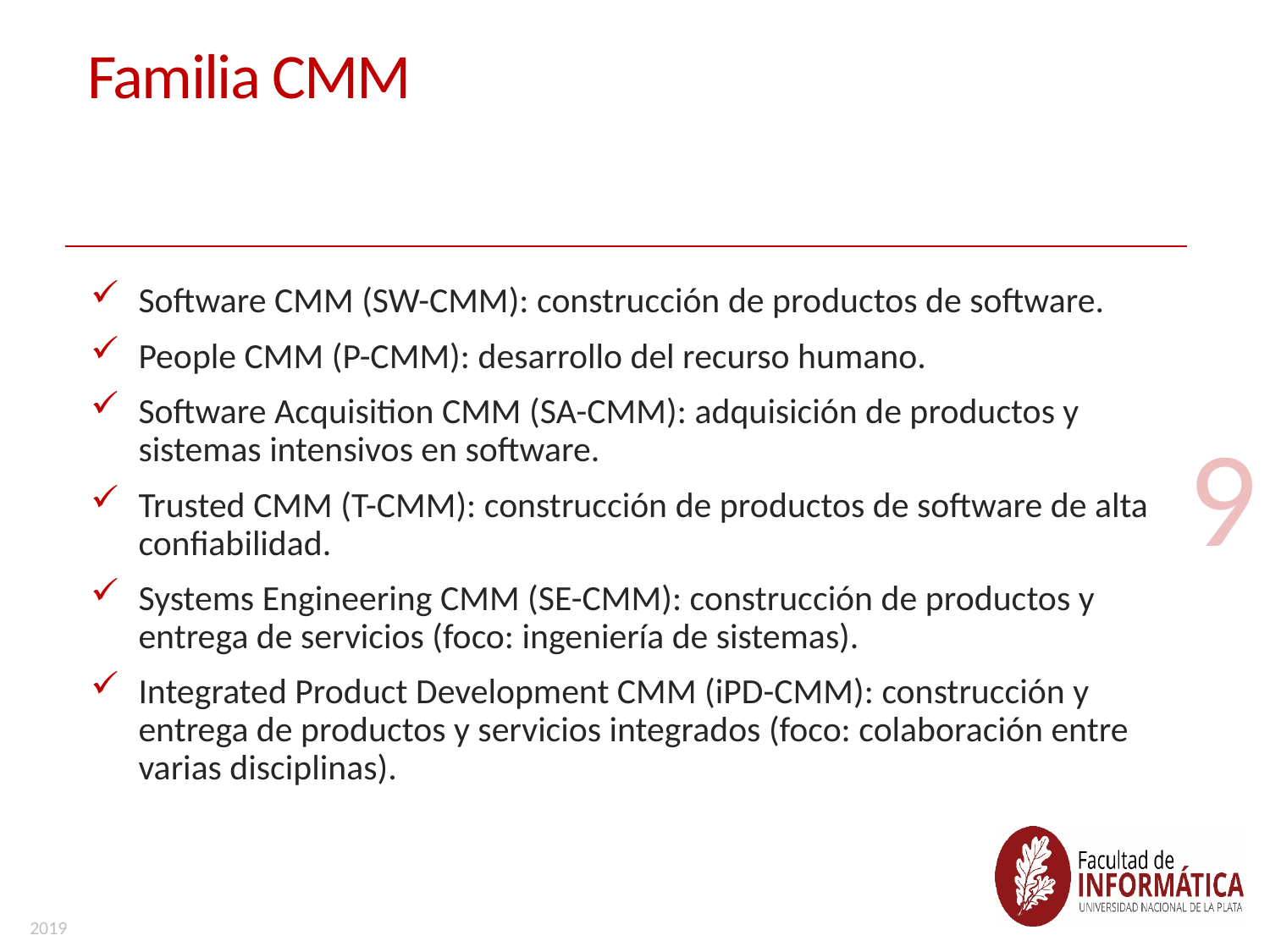

# Familia CMM
Software CMM (SW-CMM): construcción de productos de software.
People CMM (P-CMM): desarrollo del recurso humano.
Software Acquisition CMM (SA-CMM): adquisición de productos y sistemas intensivos en software.
Trusted CMM (T-CMM): construcción de productos de software de alta confiabilidad.
Systems Engineering CMM (SE-CMM): construcción de productos y entrega de servicios (foco: ingeniería de sistemas).
Integrated Product Development CMM (iPD-CMM): construcción y entrega de productos y servicios integrados (foco: colaboración entre varias disciplinas).

9
2019